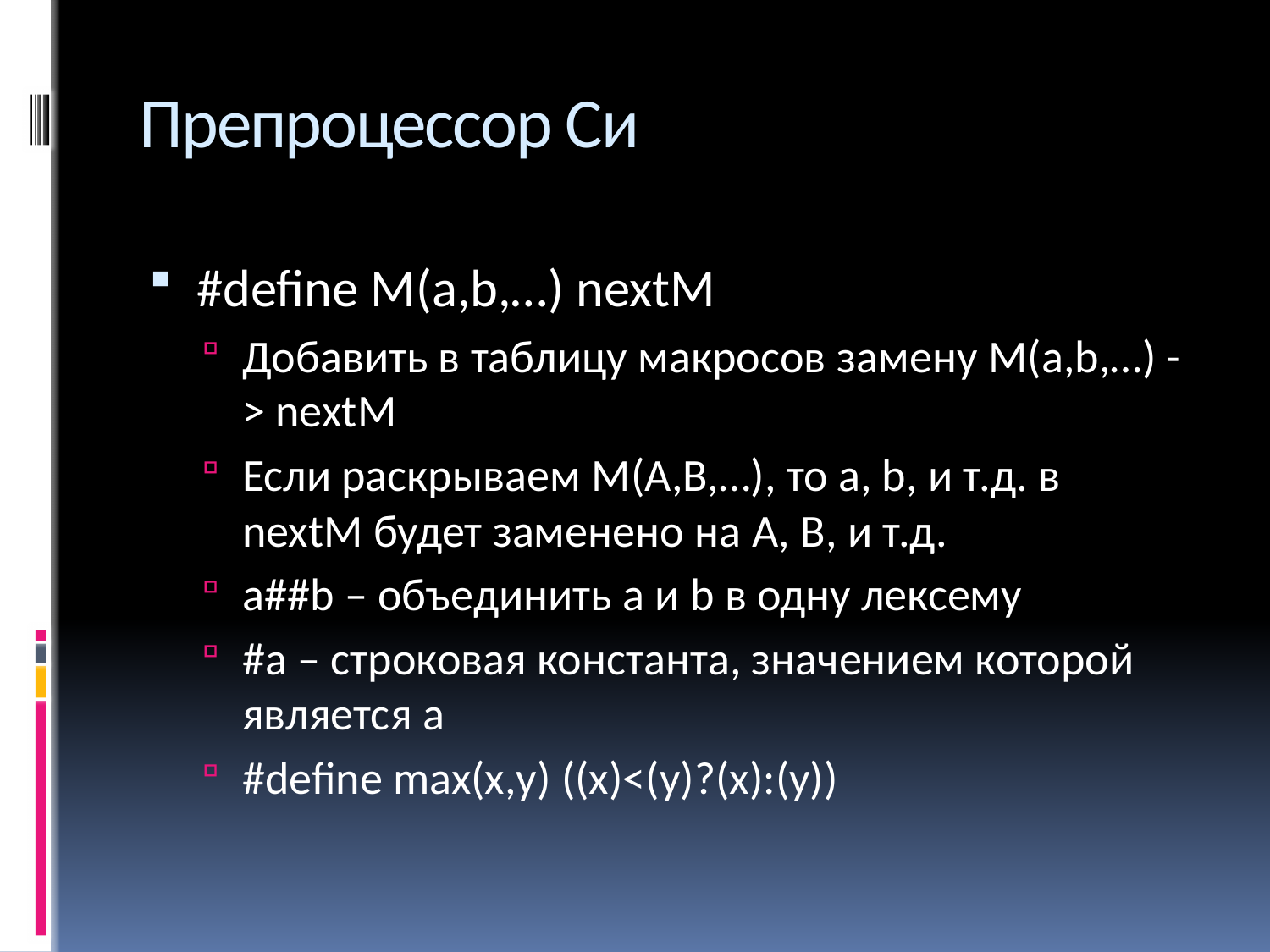

# Препроцессор Си
#define M(a,b,…) nextM
Добавить в таблицу макросов замену M(a,b,…) -> nextM
Если раскрываем M(A,B,…), то a, b, и т.д. в  nextM будет заменено на A, В, и т.д.
a##b – объединить a и b в одну лексему
#a – строковая константа, значением которой является a
#define max(x,y) ((x)<(y)?(x):(y))